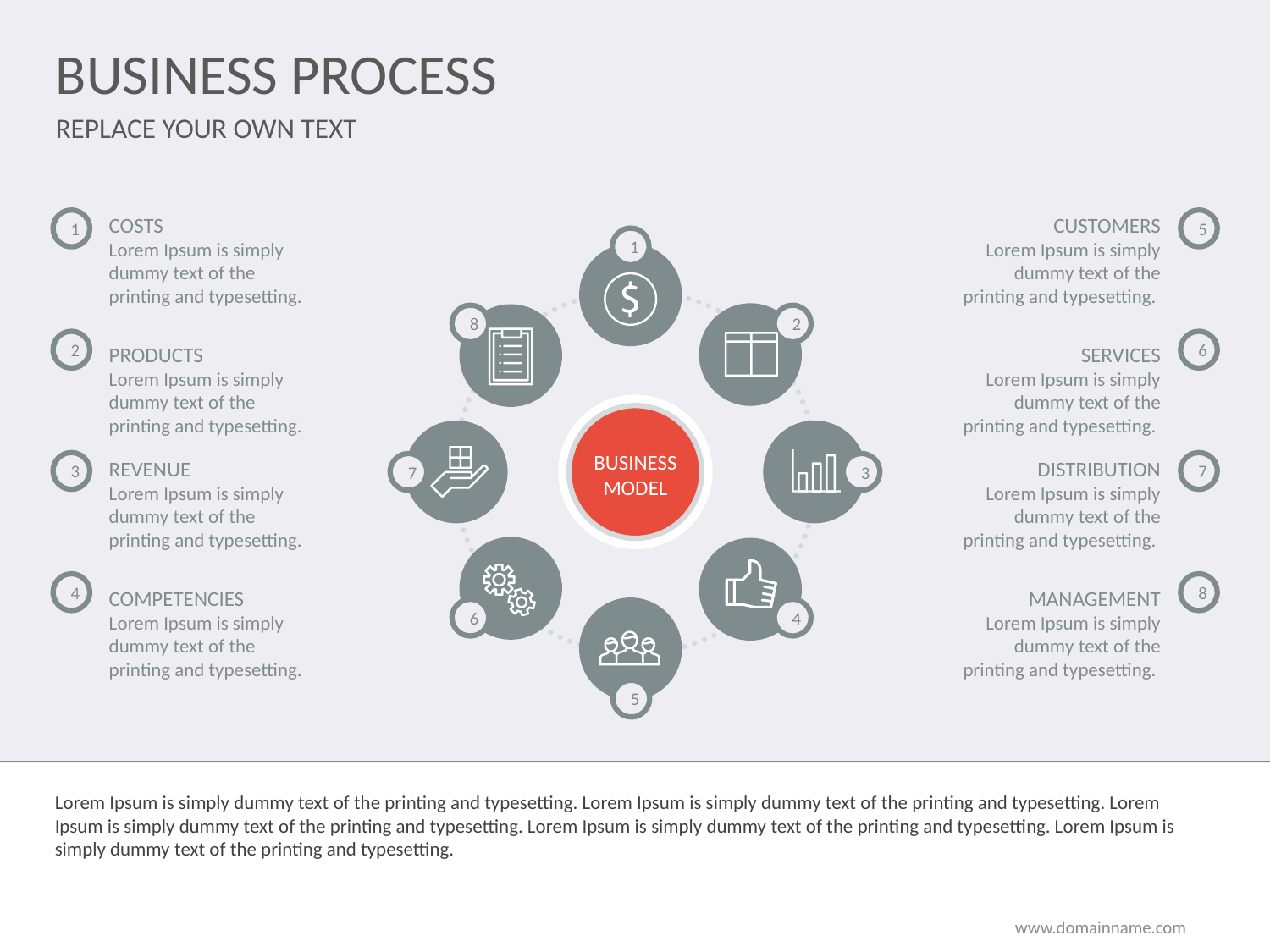

BUSINESS PROCESS
REPLACE YOUR OWN TEXT
COSTS
Lorem Ipsum is simply dummy text of the printing and typesetting.
CUSTOMERS
Lorem Ipsum is simply dummy text of the printing and typesetting.
1
5
1

8
2

2
6

PRODUCTS
Lorem Ipsum is simply dummy text of the printing and typesetting.
SERVICES
Lorem Ipsum is simply dummy text of the printing and typesetting.

BUSINESS MODEL

REVENUE
Lorem Ipsum is simply dummy text of the printing and typesetting.
DISTRIBUTION
Lorem Ipsum is simply dummy text of the printing and typesetting.
3
7
7
3

4
8
COMPETENCIES
Lorem Ipsum is simply dummy text of the printing and typesetting.
MANAGEMENT
Lorem Ipsum is simply dummy text of the printing and typesetting.

6
4

5

Lorem Ipsum is simply dummy text of the printing and typesetting. Lorem Ipsum is simply dummy text of the printing and typesetting. Lorem Ipsum is simply dummy text of the printing and typesetting. Lorem Ipsum is simply dummy text of the printing and typesetting. Lorem Ipsum is simply dummy text of the printing and typesetting.
www.domainname.com
Logo Company
18